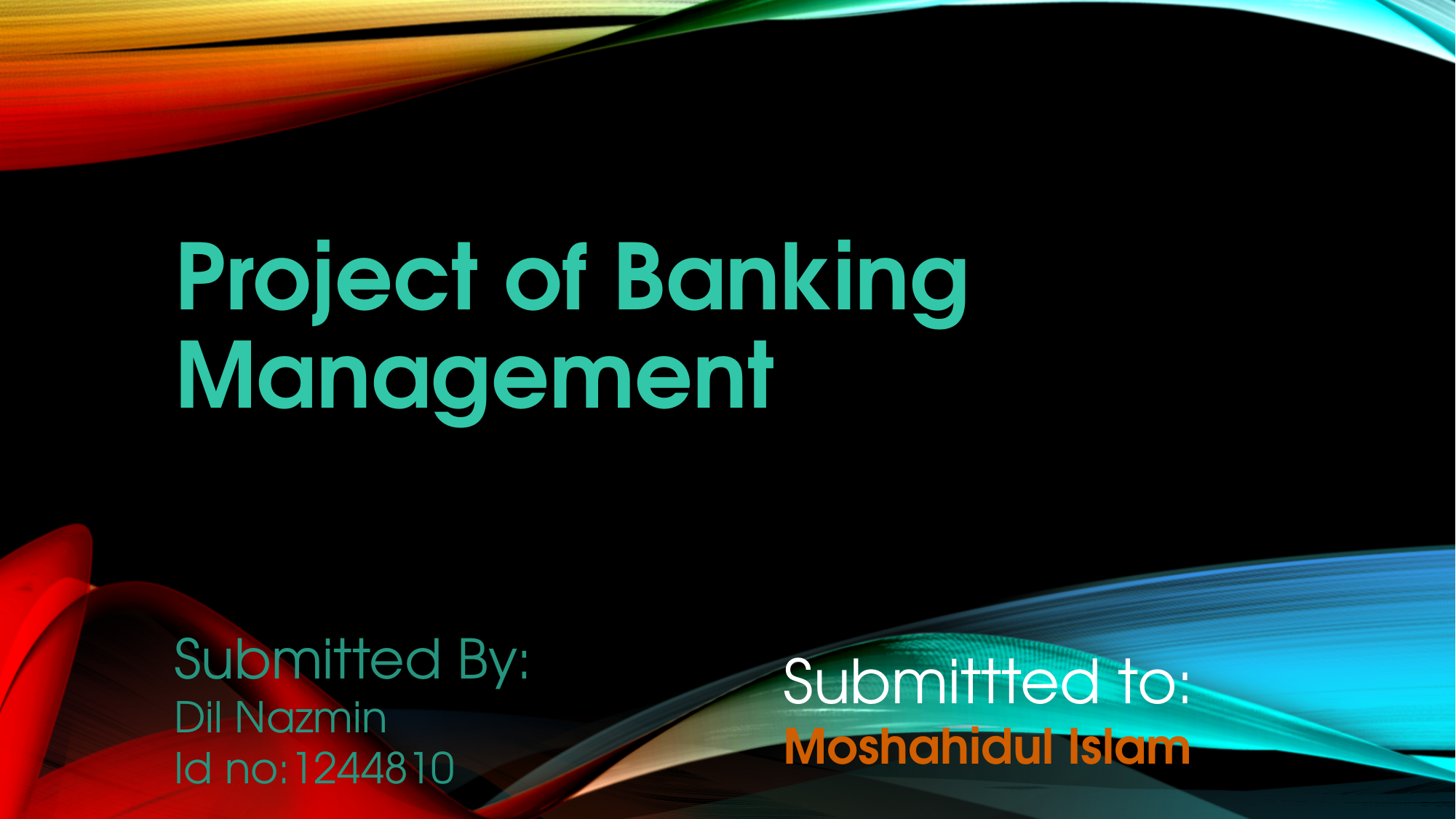

# Project of Banking Management

Submitted By:
Dil Nazmin
Id no:1244810
Submittted to:
Moshahidul Islam